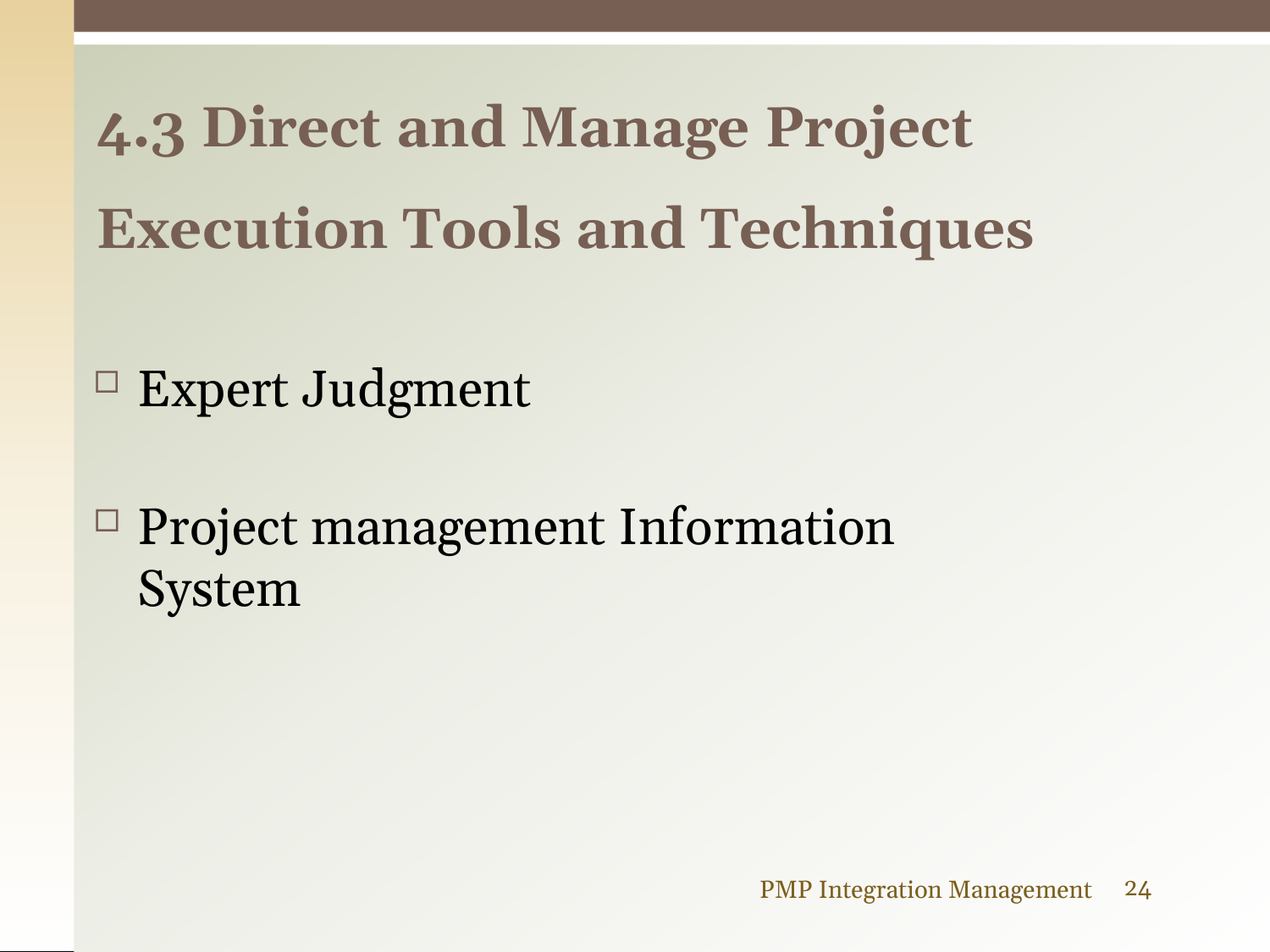

# 4.3 Direct and Manage Project Execution Tools and Techniques
Expert Judgment

Project management Information System
PMP Integration Management
24